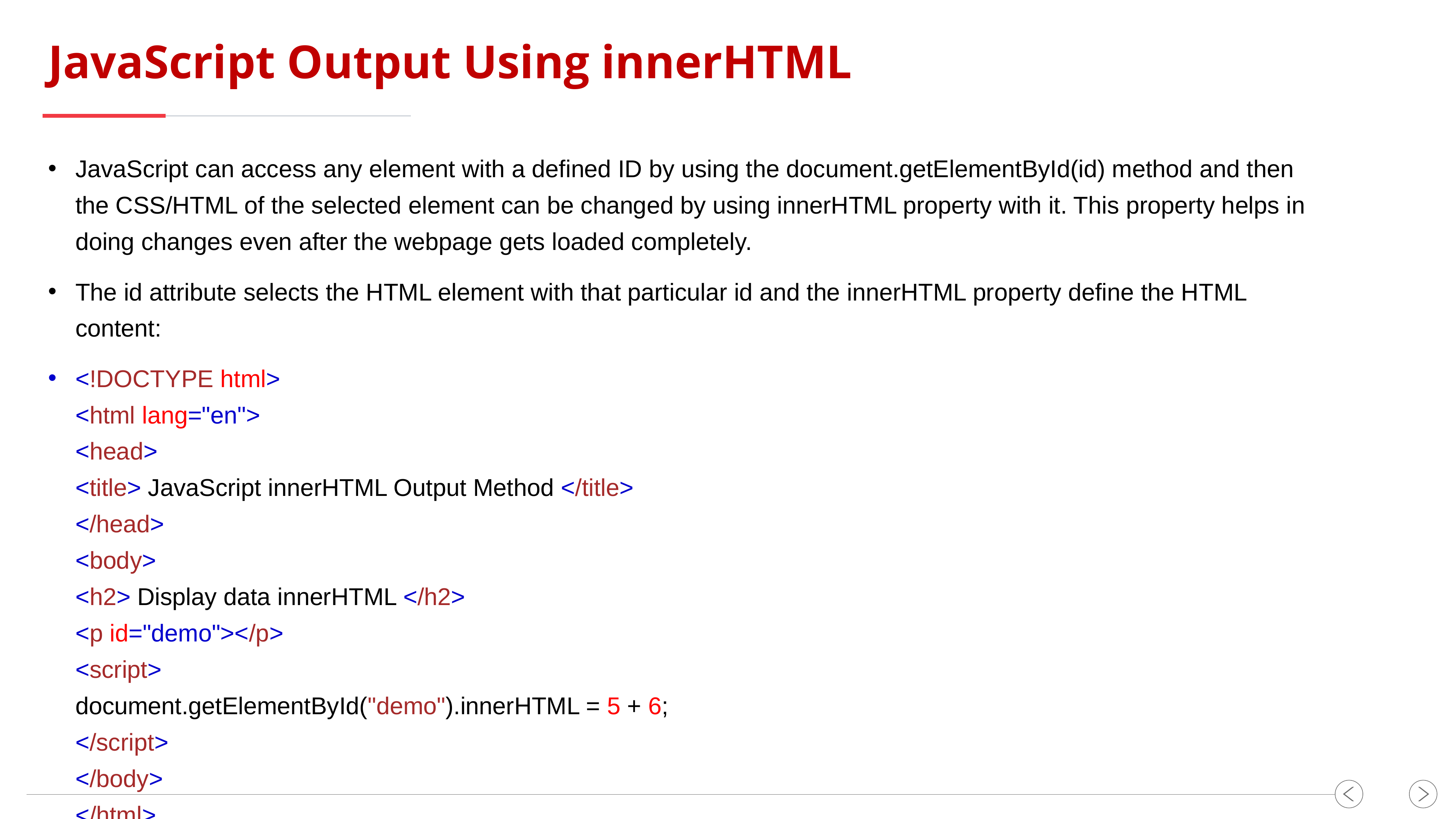

JavaScript Output Using innerHTML
JavaScript can access any element with a defined ID by using the document.getElementById(id) method and then the CSS/HTML of the selected element can be changed by using innerHTML property with it. This property helps in doing changes even after the webpage gets loaded completely.
The id attribute selects the HTML element with that particular id and the innerHTML property define the HTML content:
<!DOCTYPE html>
<html lang="en">
<head>
<title> JavaScript innerHTML Output Method </title>
</head>
<body>
<h2> Display data innerHTML </h2>
<p id="demo"></p>
<script>
document.getElementById("demo").innerHTML = 5 + 6;
</script>
</body>
</html>